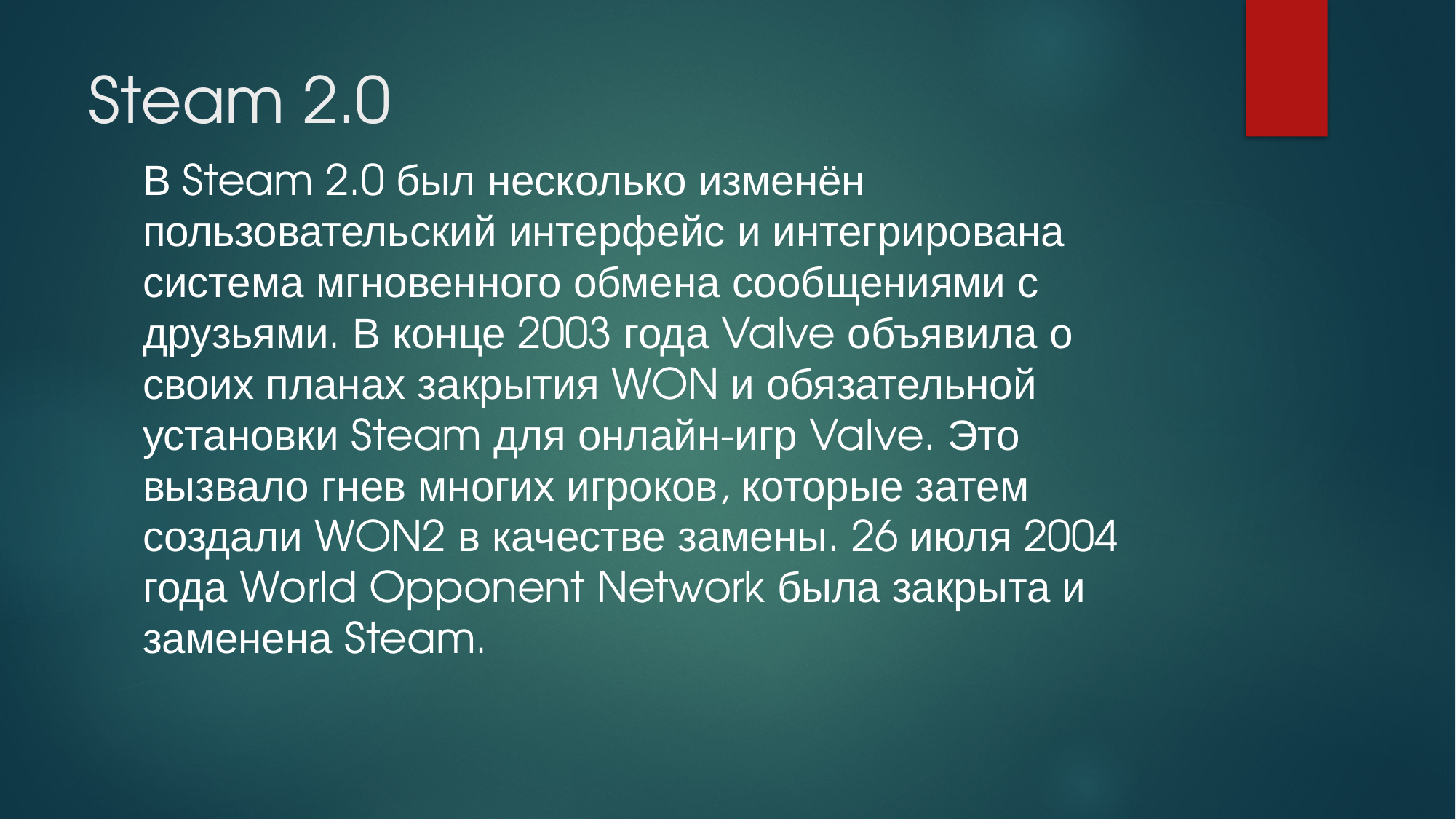

# Steam 2.0
В Steam 2.0 был несколько изменён пользовательский интерфейс и интегрирована система мгновенного обмена сообщениями с друзьями. В конце 2003 года Valve объявила о своих планах закрытия WON и обязательной установки Steam для онлайн-игр Valve. Это вызвало гнев многих игроков, которые затем создали WON2 в качестве замены. 26 июля 2004 года World Opponent Network была закрыта и заменена Steam.